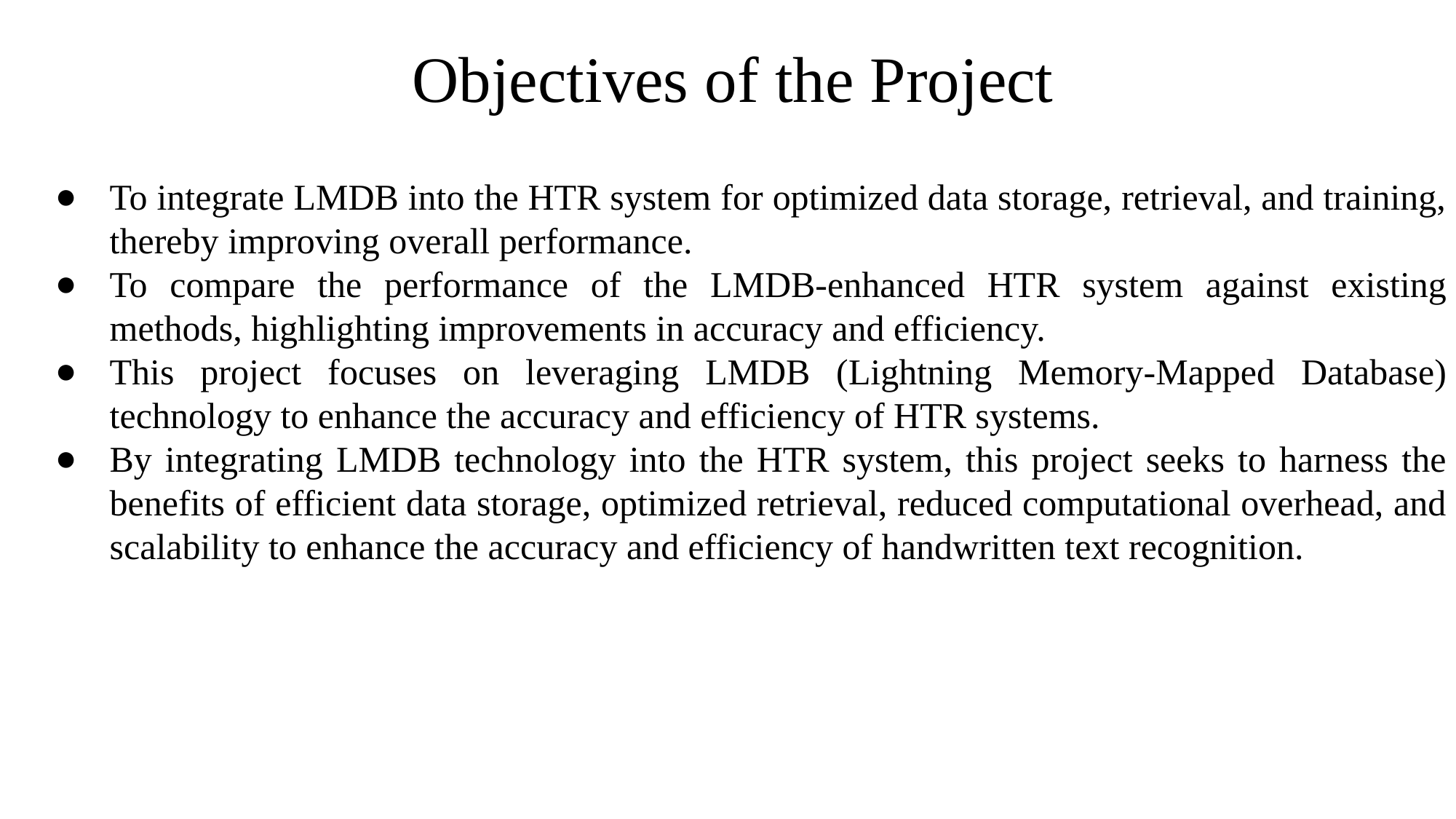

Objectives of the Project

To integrate LMDB into the HTR system for optimized data storage, retrieval, and training, thereby improving overall performance.
To compare the performance of the LMDB-enhanced HTR system against existing methods, highlighting improvements in accuracy and efficiency.
This project focuses on leveraging LMDB (Lightning Memory-Mapped Database) technology to enhance the accuracy and efficiency of HTR systems.
By integrating LMDB technology into the HTR system, this project seeks to harness the benefits of efficient data storage, optimized retrieval, reduced computational overhead, and scalability to enhance the accuracy and efficiency of handwritten text recognition.